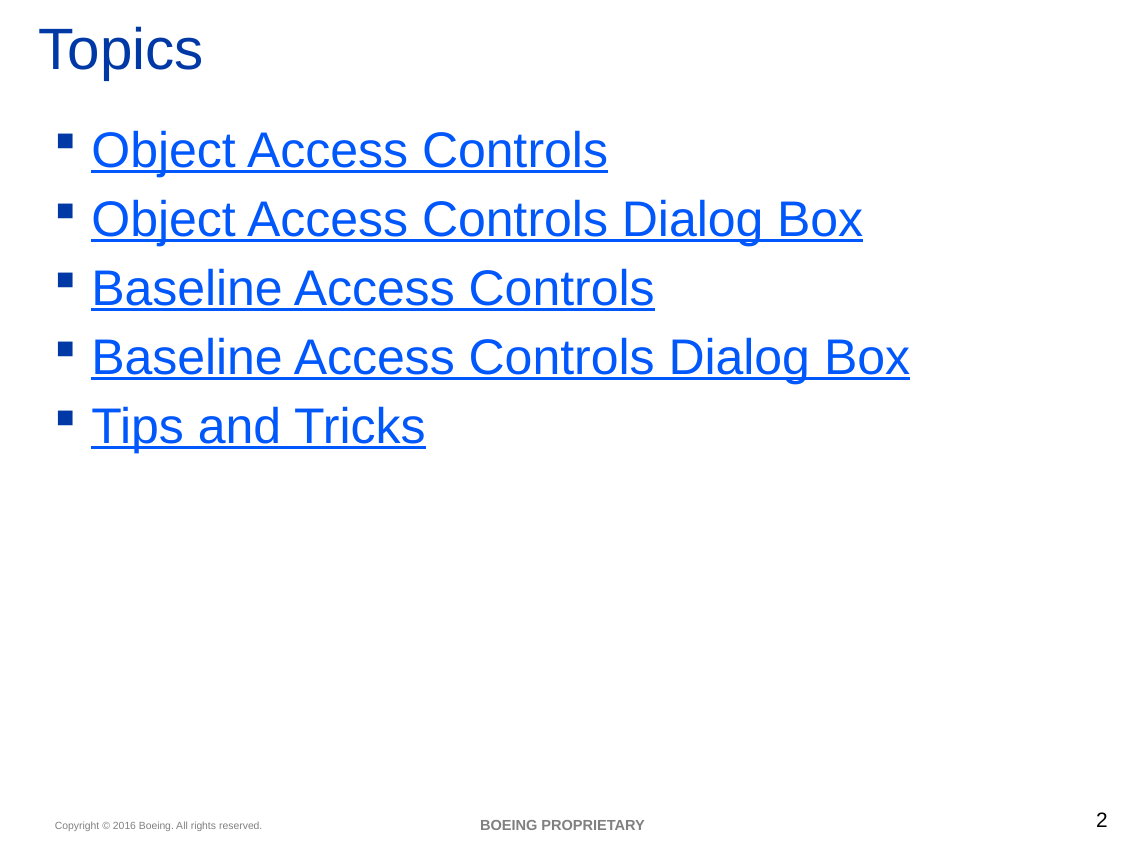

# Topics
Object Access Controls
Object Access Controls Dialog Box
Baseline Access Controls
Baseline Access Controls Dialog Box
Tips and Tricks
BOEING PROPRIETARY
2